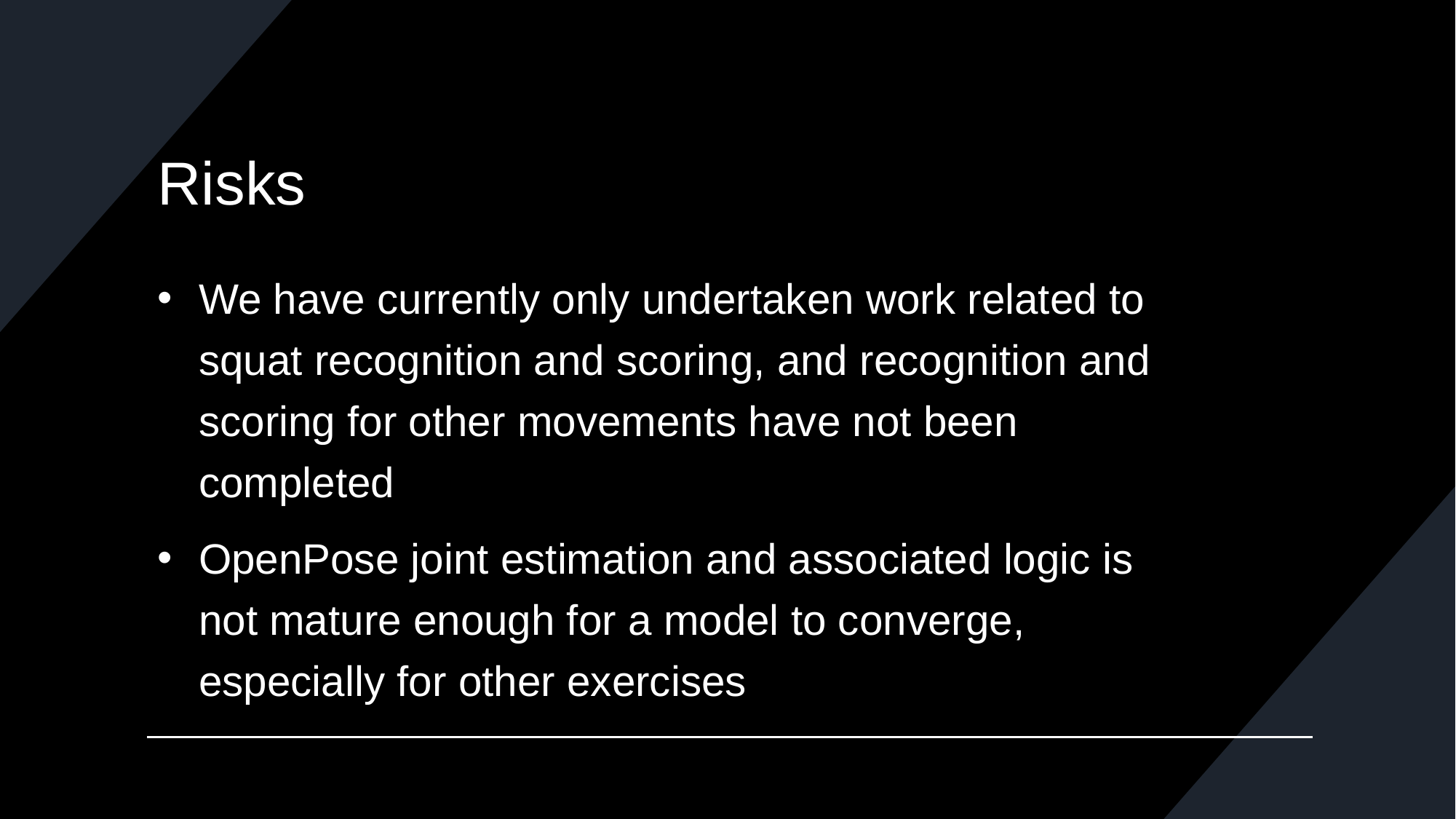

# Risks

We have currently only undertaken work related to squat recognition and scoring, and recognition and scoring for other movements have not been completed
OpenPose joint estimation and associated logic is not mature enough for a model to converge, especially for other exercises